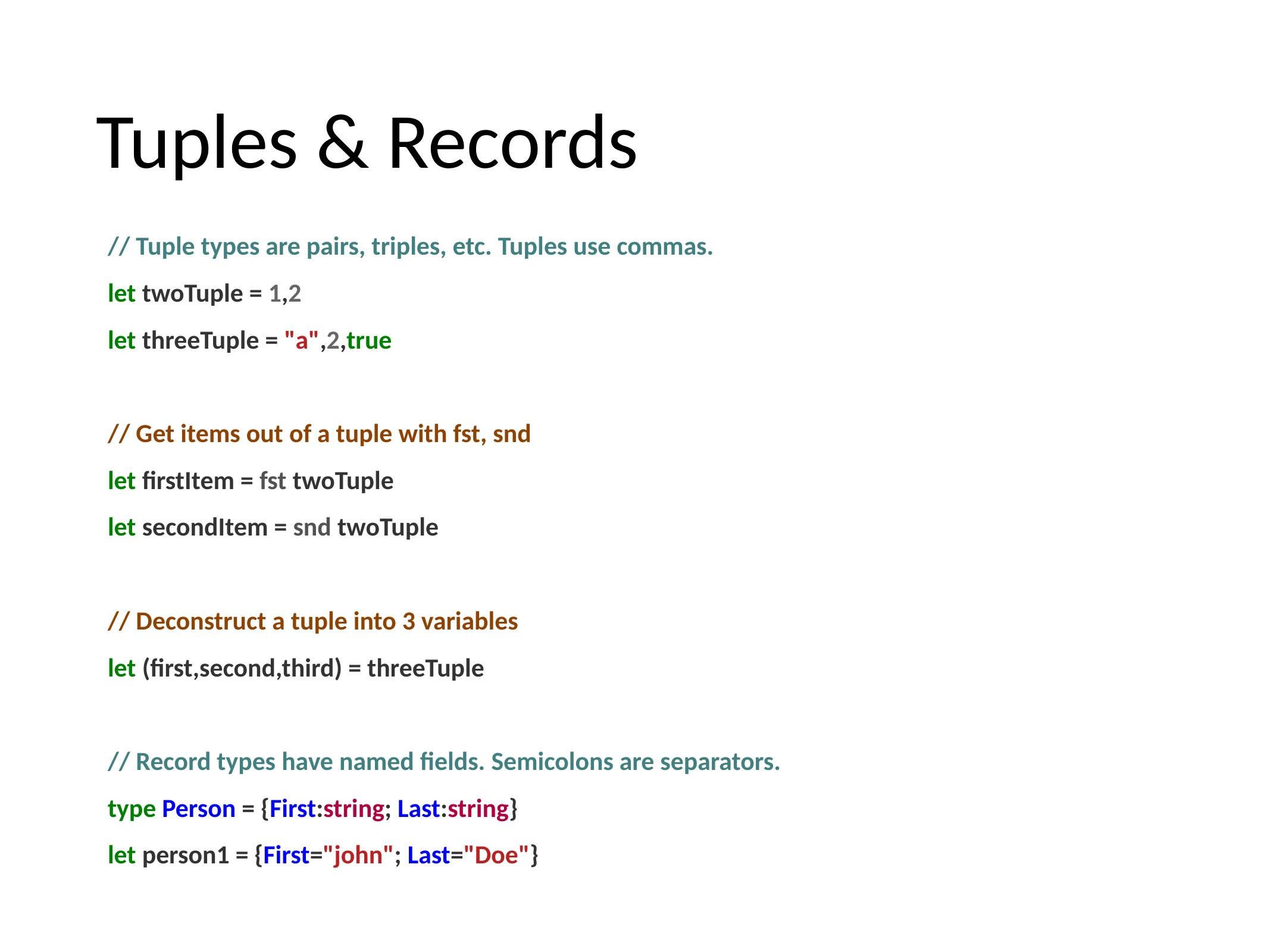

# Tuples & Records

// Tuple types are pairs, triples, etc. Tuples use commas.
let twoTuple = 1,2
let threeTuple = "a",2,true

// Get items out of a tuple with fst, snd
let firstItem = fst twoTuple
let secondItem = snd twoTuple

// Deconstruct a tuple into 3 variables
let (first,second,third) = threeTuple

// Record types have named fields. Semicolons are separators.
type Person = {First:string; Last:string}
let person1 = {First="john"; Last="Doe"}